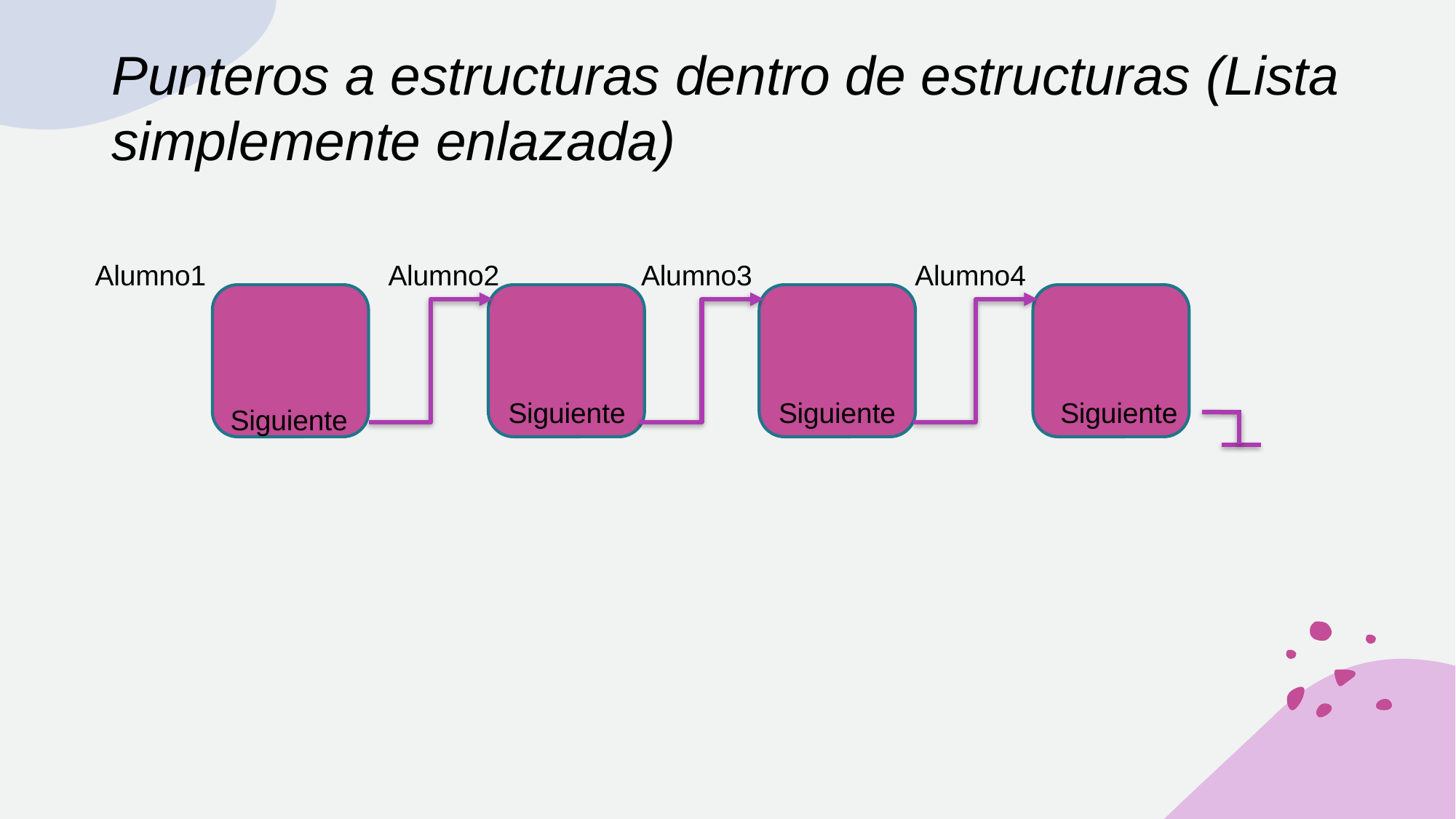

# Punteros a estructuras dentro de estructuras (Lista simplemente enlazada)
Alumno1
Alumno4
Alumno2
Alumno3

Siguiente
Siguiente
Siguiente
Siguiente